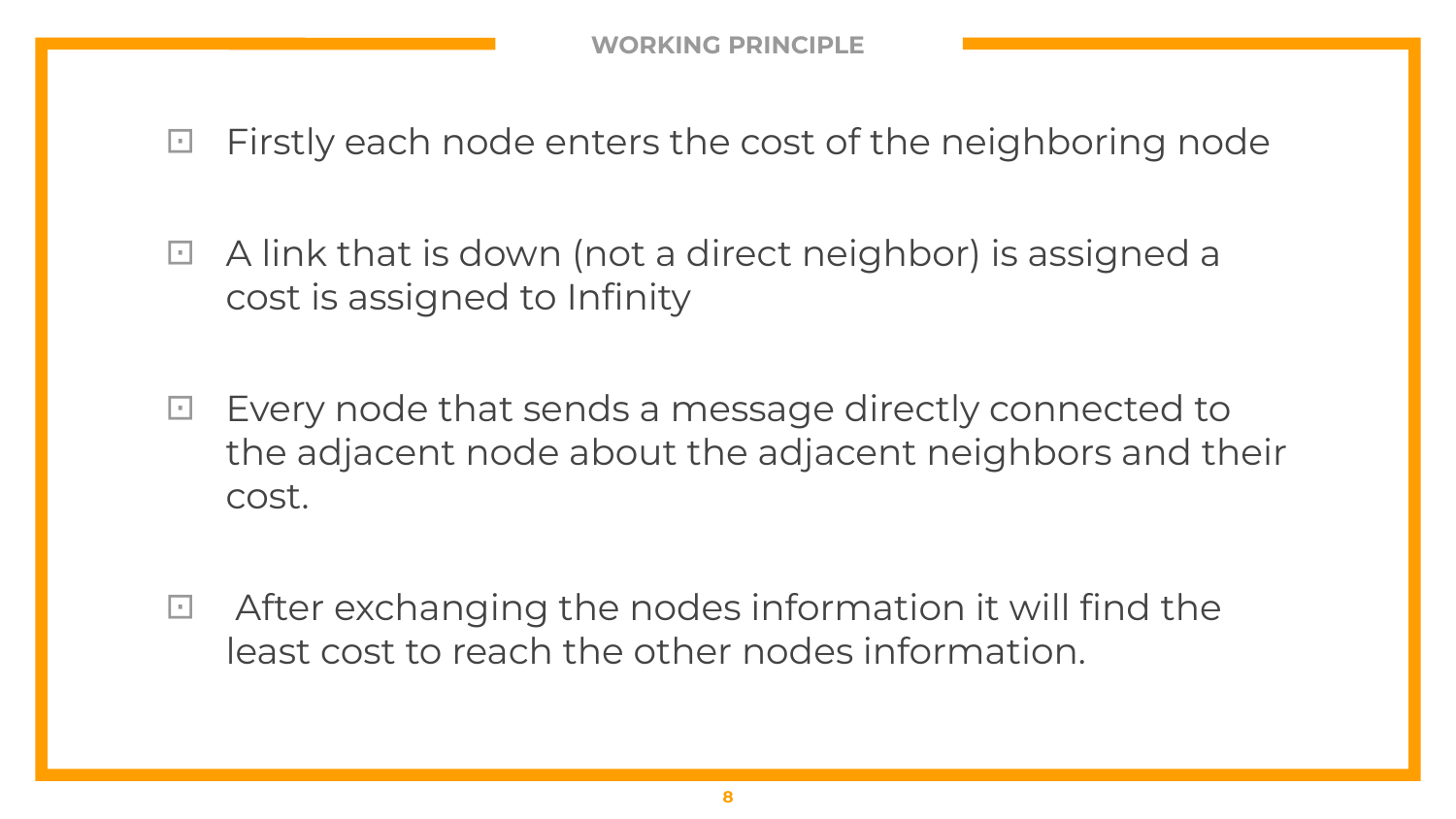

# WORKING PRINCIPLE
Firstly each node enters the cost of the neighboring node

A link that is down (not a direct neighbor) is assigned a cost is assigned to Infinity

Every node that sends a message directly connected to the adjacent node about the adjacent neighbors and their cost.

 After exchanging the nodes information it will find the least cost to reach the other nodes information.
8